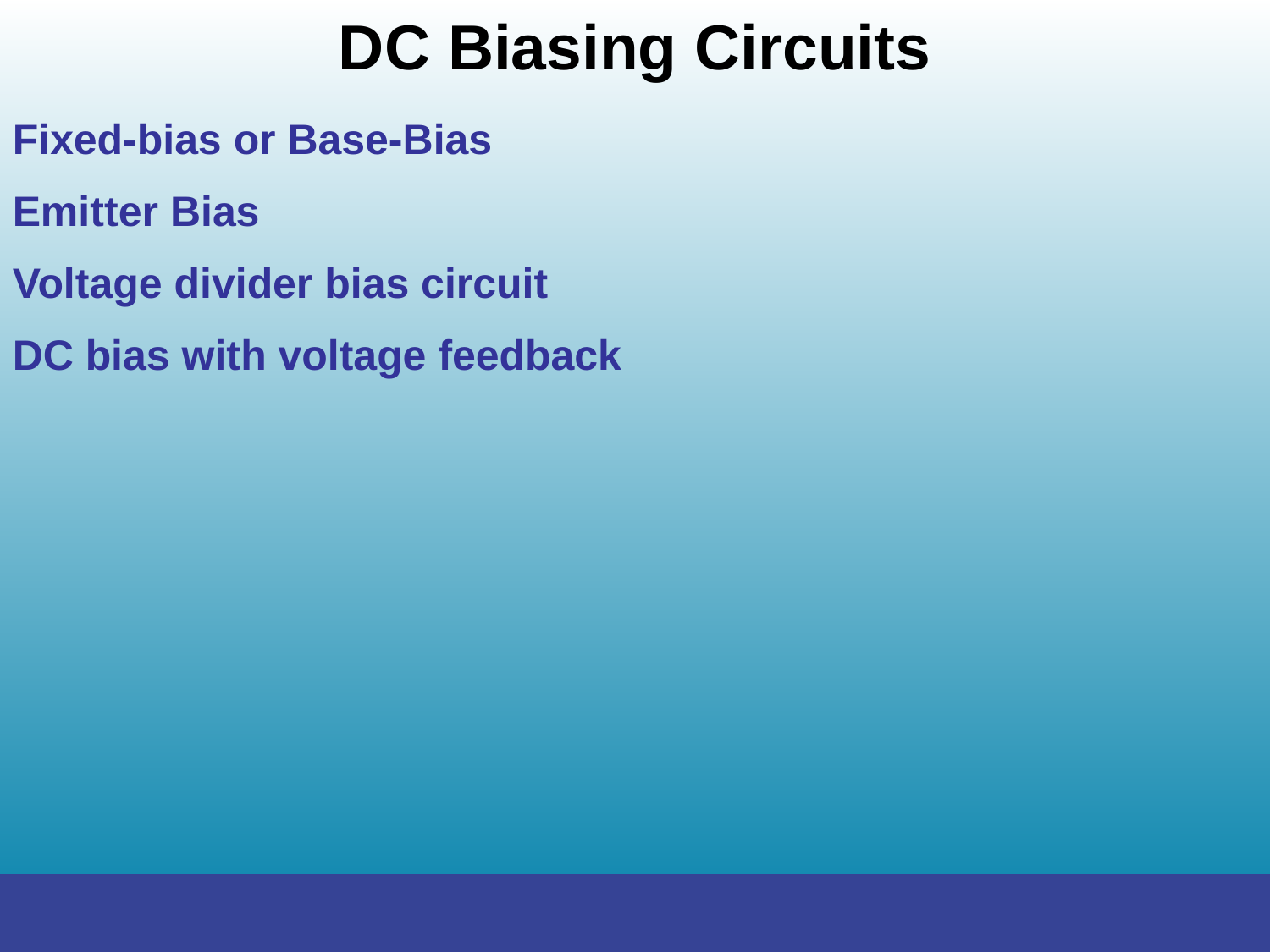

DC Biasing Circuits
Fixed-bias or Base-Bias
Emitter Bias
Voltage divider bias circuit
DC bias with voltage feedback